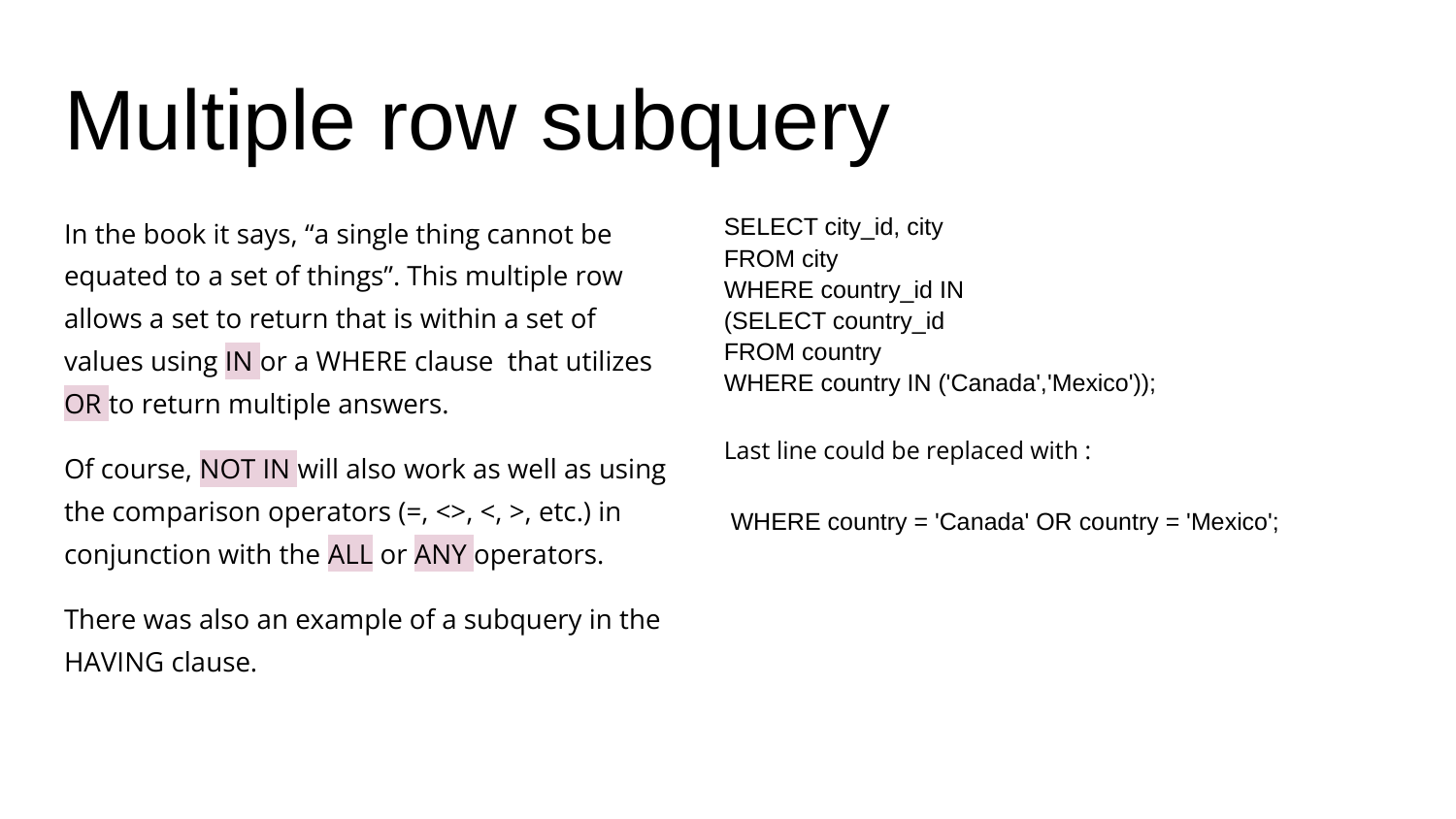

# Multiple row subquery
In the book it says, “a single thing cannot be equated to a set of things”. This multiple row allows a set to return that is within a set of values using IN or a WHERE clause  that utilizes OR to return multiple answers.
Of course, NOT IN will also work as well as using the comparison operators (=, <>, <, >, etc.) in conjunction with the ALL or ANY operators.
There was also an example of a subquery in the HAVING clause.
SELECT city_id, city
FROM city
WHERE country_id IN
(SELECT country_id
FROM country
WHERE country IN ('Canada','Mexico'));

Last line could be replaced with :

 WHERE country = 'Canada' OR country = 'Mexico';